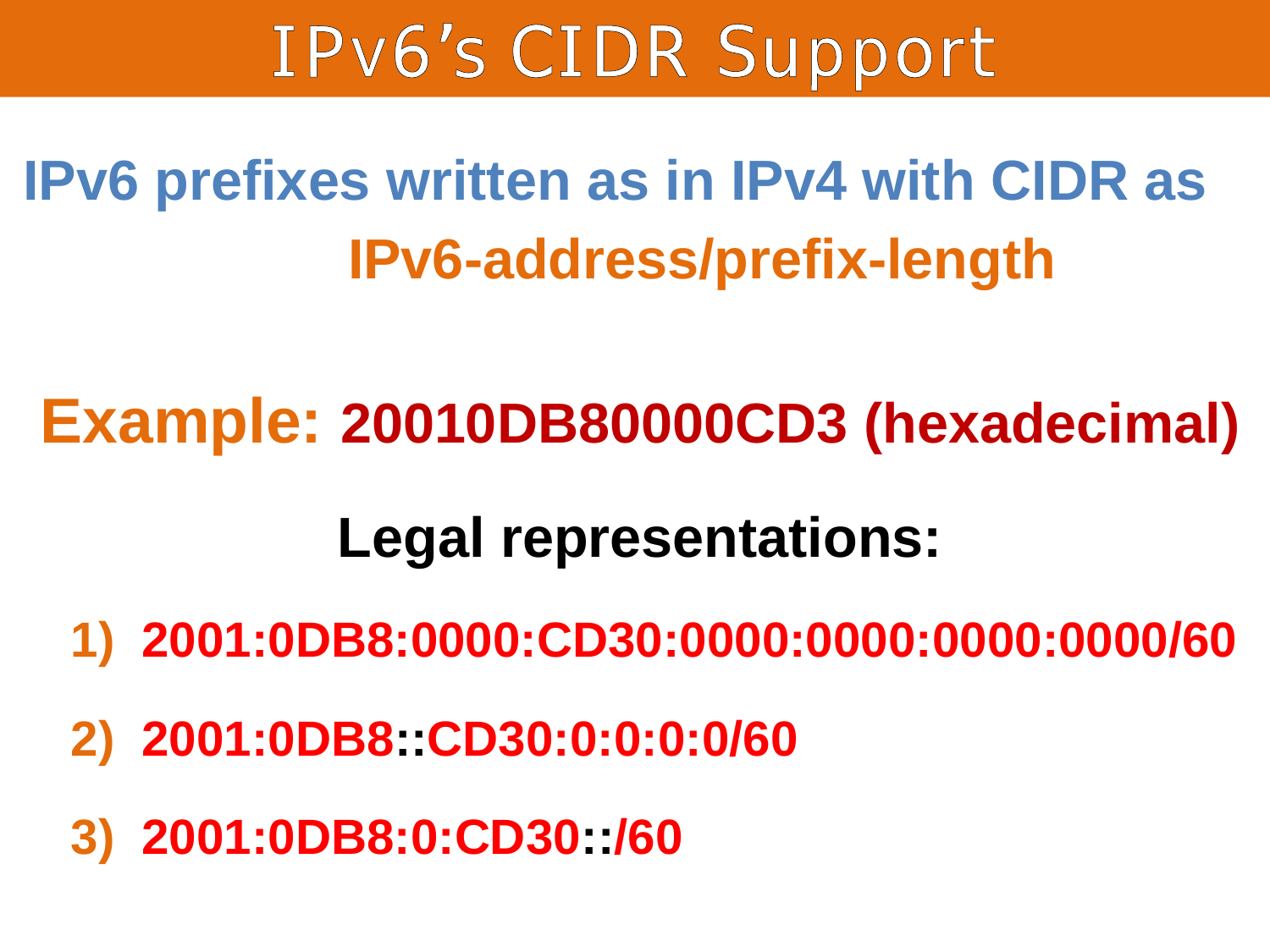

IPv6’s CIDR Support
IPv6 prefixes written as in IPv4 with CIDR as
			IPv6-address/prefix-length
Example: 20010DB80000CD3 (hexadecimal)
Legal representations:
2001:0DB8:0000:CD30:0000:0000:0000:0000/60
2001:0DB8::CD30:0:0:0:0/60
2001:0DB8:0:CD30::/60